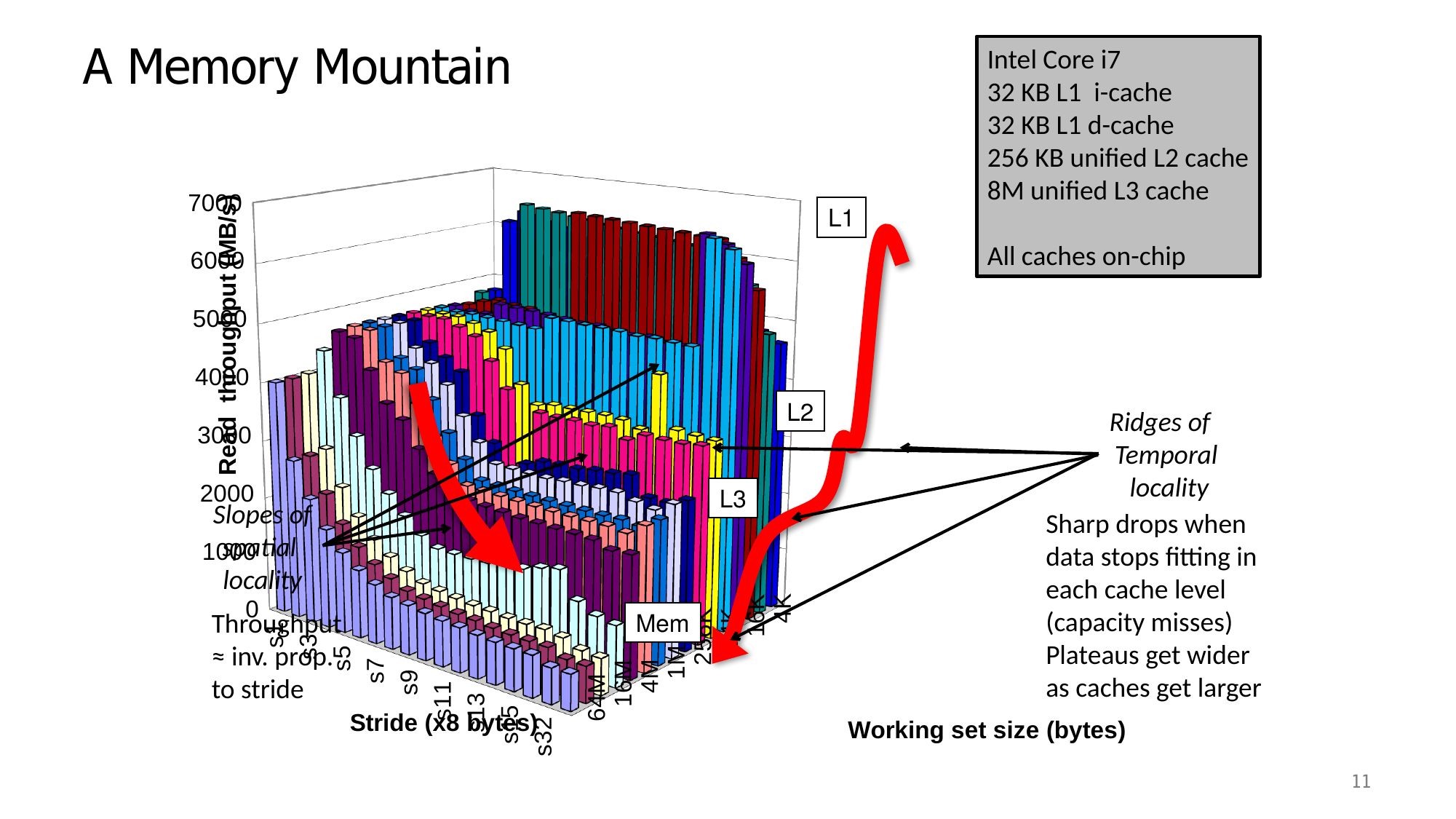

# A Memory Mountain
Intel Core i7
32 KB L1  i-cache
32 KB L1 d-cache
256 KB unified L2 cache
8M unified L3 cache

All caches on-chip

[unsupported chart]

L1

L2
Ridges of
Temporal
 locality
L3
Slopes of
spatial
locality
Sharp drops when
data stops fitting in
each cache level
(capacity misses)
Plateaus get wider
as caches get larger
Throughput
≈ inv. prop.
to stride
Mem
11